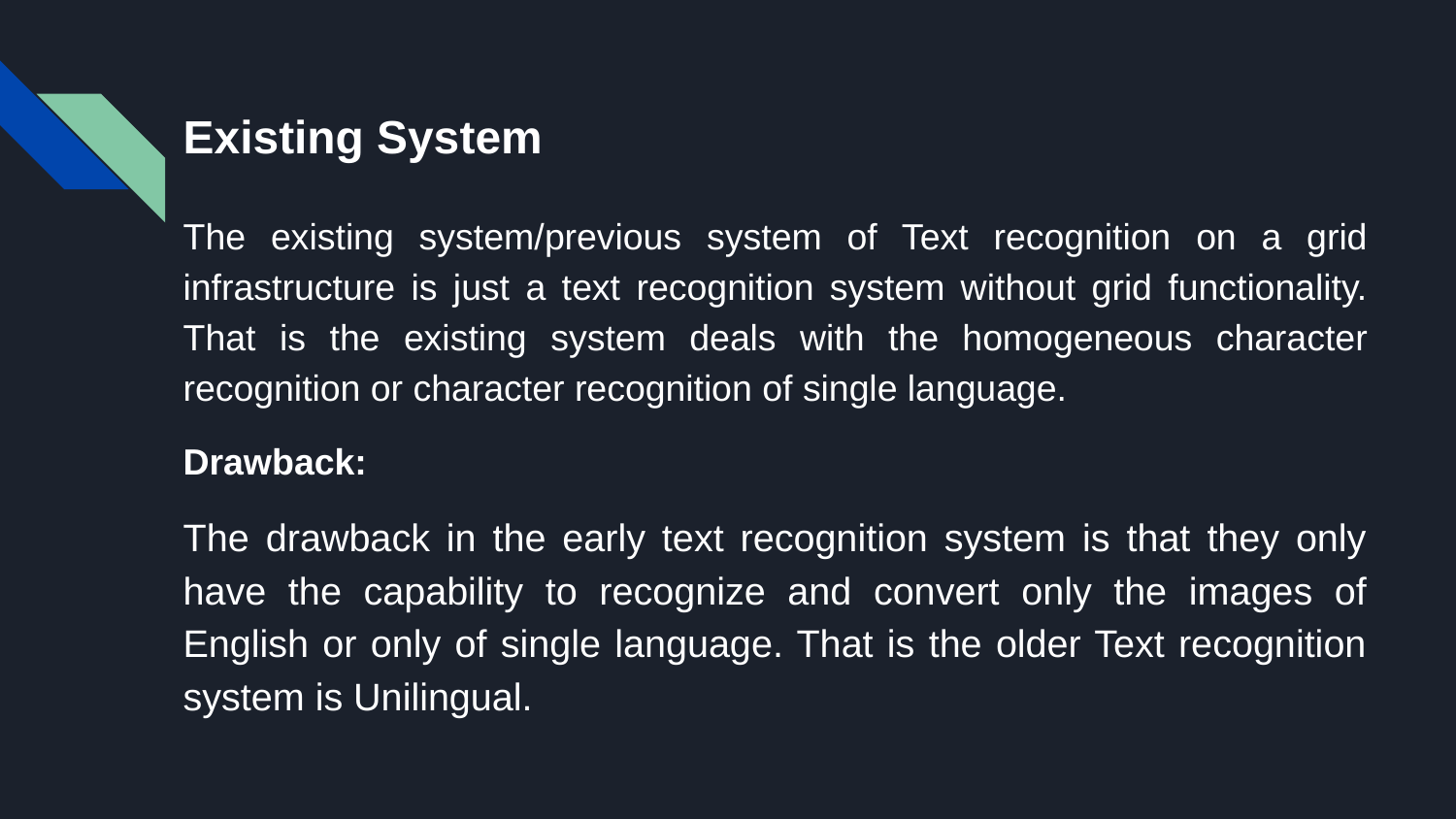

# Existing System
The existing system/previous system of Text recognition on a grid infrastructure is just a text recognition system without grid functionality. That is the existing system deals with the homogeneous character recognition or character recognition of single language.
Drawback:
The drawback in the early text recognition system is that they only have the capability to recognize and convert only the images of English or only of single language. That is the older Text recognition system is Unilingual.